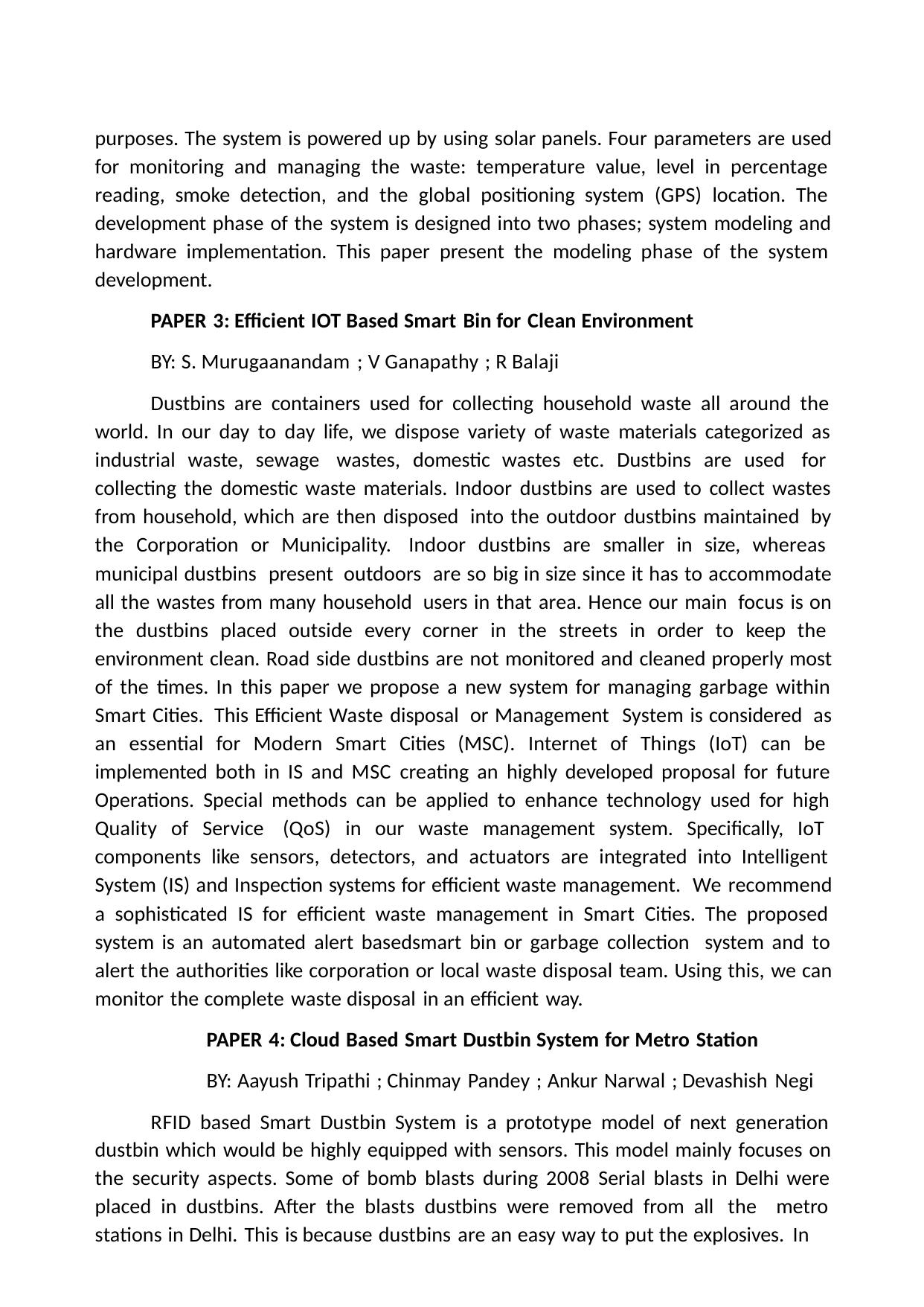

purposes. The system is powered up by using solar panels. Four parameters are used  for monitoring and managing the waste: temperature value, level in percentage  reading, smoke detection, and the global positioning system (GPS) location. The  development phase of the system is designed into two phases; system modeling and  hardware implementation. This paper present the modeling phase of the system  development.
PAPER 3: Efficient IOT Based Smart Bin for Clean Environment
BY: S. Murugaanandam ; V Ganapathy ; R Balaji
Dustbins are containers used for collecting household waste all around the  world. In our day to day life, we dispose variety of waste materials categorized as  industrial waste, sewage wastes, domestic wastes etc. Dustbins are used for  collecting the domestic waste materials. Indoor dustbins are used to collect wastes  from household, which are then disposed into the outdoor dustbins maintained by  the Corporation or Municipality. Indoor dustbins are smaller in size, whereas  municipal dustbins  present outdoors  are so big in size since it has to accommodate  all the wastes from many household users in that area. Hence our main focus is on  the dustbins placed outside every corner in the streets in order to keep the  environment clean. Road side dustbins are not monitored and cleaned properly most  of the times. In this paper we propose a new system for managing garbage within  Smart Cities. This Efficient Waste disposal or Management  System is considered as  an essential for Modern Smart Cities (MSC). Internet of Things (IoT) can be  implemented both in IS and MSC creating an highly developed proposal for future  Operations. Special methods can be applied to enhance technology used for high  Quality of Service (QoS) in our waste management system. Specifically, IoT  components like sensors, detectors, and actuators are integrated into Intelligent  System (IS) and Inspection systems for efficient waste management.  We recommend  a sophisticated IS for efficient waste management in Smart Cities. The proposed  system is an automated alert basedsmart bin or garbage collection  system and to  alert the authorities like corporation or local waste disposal team. Using this, we can  monitor the complete waste disposal in an efficient way.
PAPER 4: Cloud Based Smart Dustbin System for Metro Station
BY: Aayush Tripathi ; Chinmay Pandey ; Ankur Narwal ; Devashish Negi
RFID based Smart Dustbin System is a prototype model of next generation  dustbin which would be highly equipped with sensors. This model mainly focuses on  the security aspects. Some of bomb blasts during 2008 Serial blasts in Delhi were  placed in dustbins. After the blasts dustbins were removed from all the  metro  stations in Delhi. This is because dustbins are an easy way to put the explosives. In